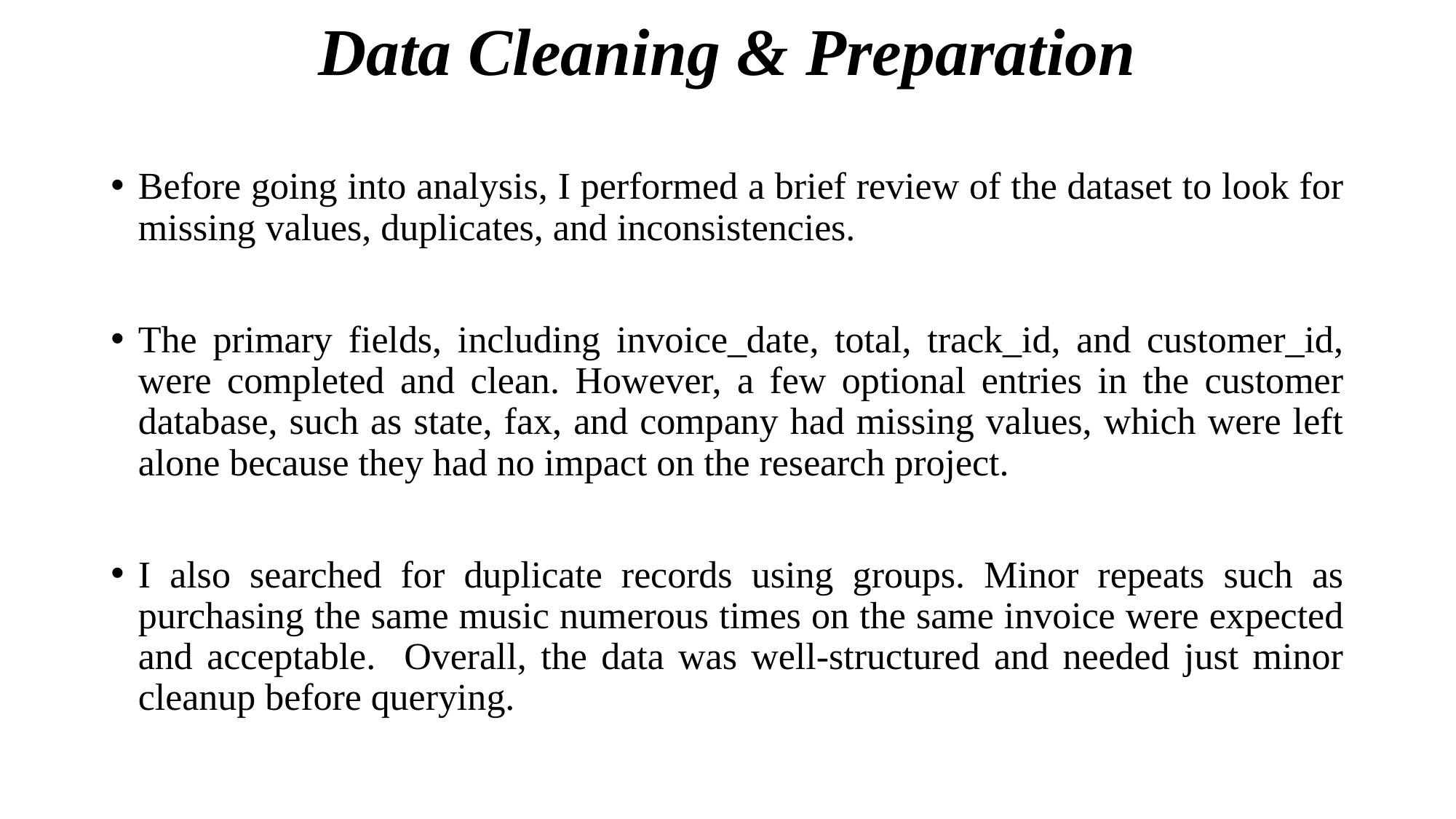

# Data Cleaning & Preparation
Before going into analysis, I performed a brief review of the dataset to look for missing values, duplicates, and inconsistencies.

The primary fields, including invoice_date, total, track_id, and customer_id, were completed and clean. However, a few optional entries in the customer database, such as state, fax, and company had missing values, which were left alone because they had no impact on the research project.

I also searched for duplicate records using groups. Minor repeats such as purchasing the same music numerous times on the same invoice were expected and acceptable.  Overall, the data was well-structured and needed just minor cleanup before querying.